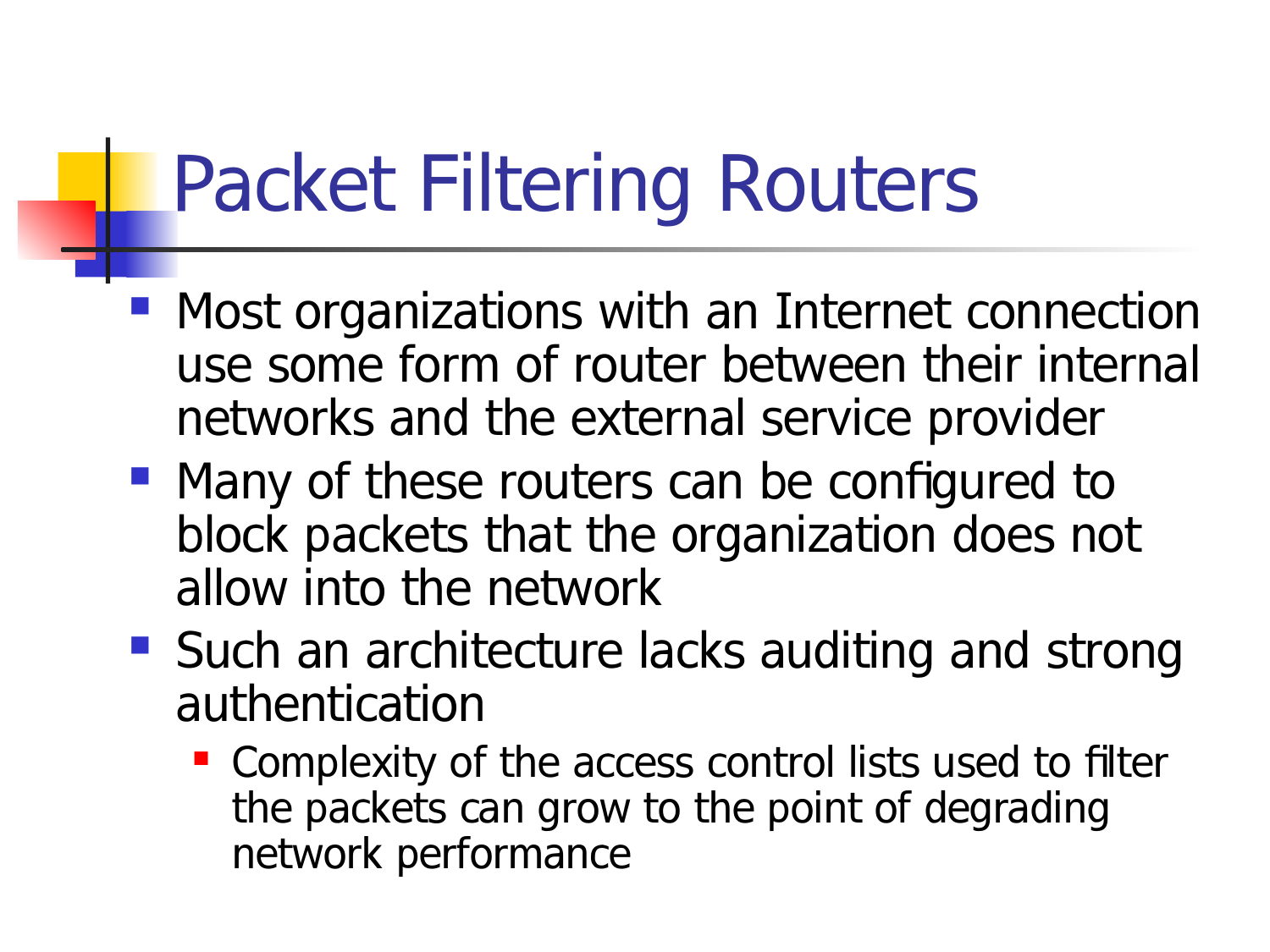

# Packet Filtering Routers
Most organizations with an Internet connection use some form of router between their internal networks and the external service provider
Many of these routers can be configured to block packets that the organization does not allow into the network
Such an architecture lacks auditing and strong authentication
Complexity of the access control lists used to filter the packets can grow to the point of degrading network performance